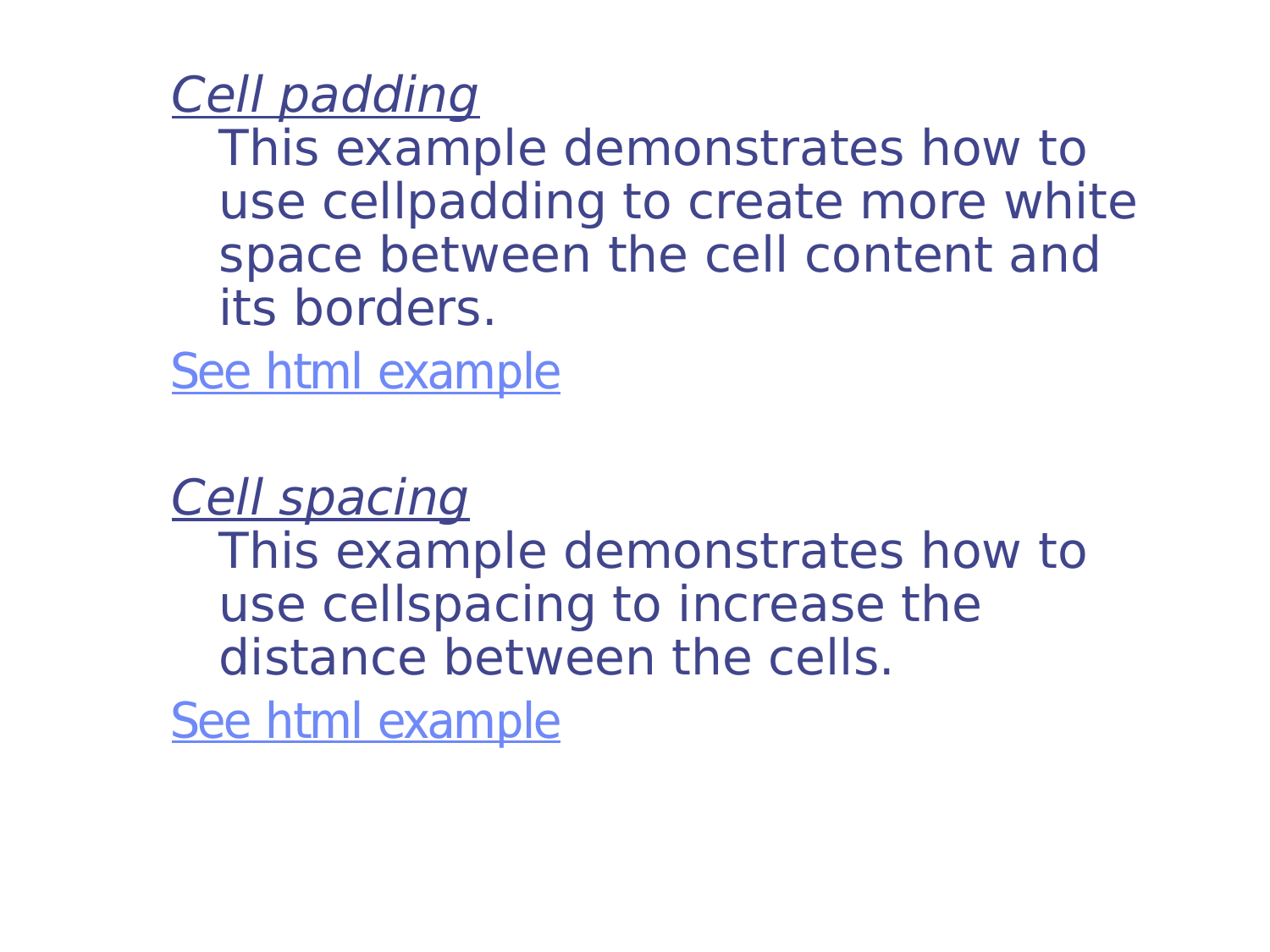

#
Cell padding
This example demonstrates how to use cellpadding to create more white space between the cell content and its borders.
See html example

Cell spacing
This example demonstrates how to use cellspacing to increase the distance between the cells.
See html example